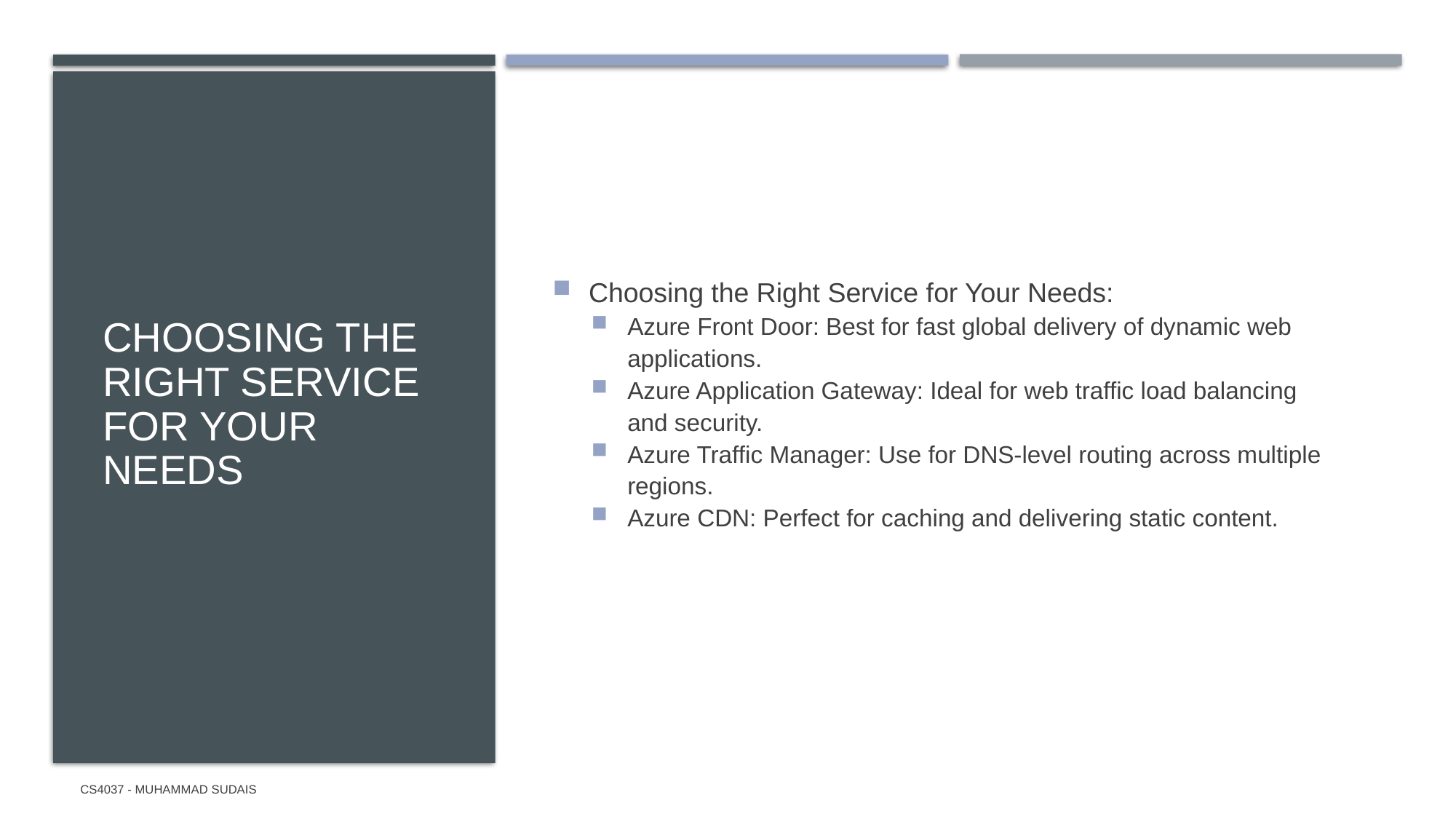

Choosing the Right Service for Your Needs:
Azure Front Door: Best for fast global delivery of dynamic web applications.
Azure Application Gateway: Ideal for web traffic load balancing and security.
Azure Traffic Manager: Use for DNS-level routing across multiple regions.
Azure CDN: Perfect for caching and delivering static content.
# Choosing the Right Service for Your Needs
CS4037 - Muhammad Sudais